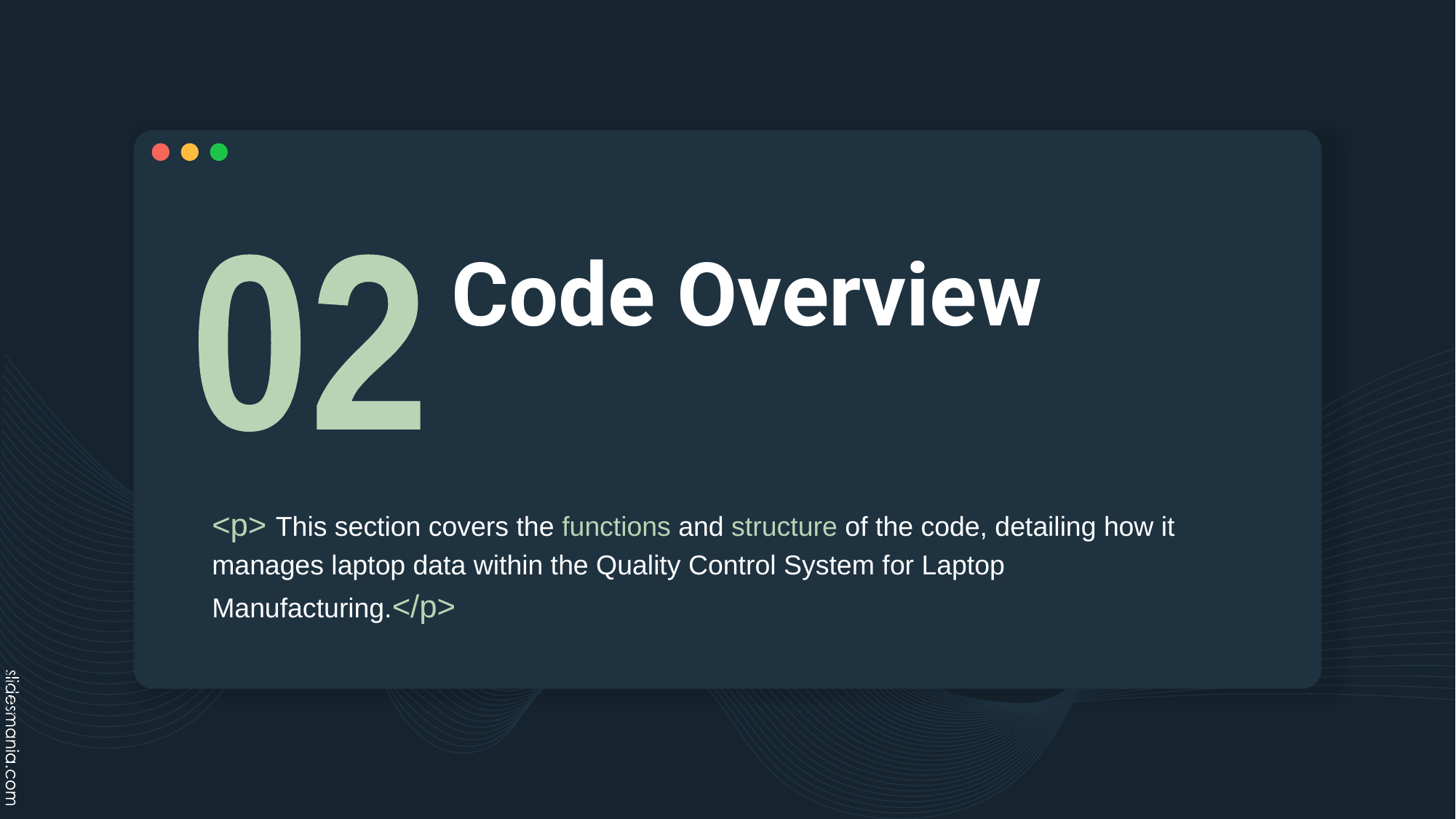

# Code Overview
02
<p> This section covers the functions and structure of the code, detailing how it manages laptop data within the Quality Control System for Laptop Manufacturing.</p>